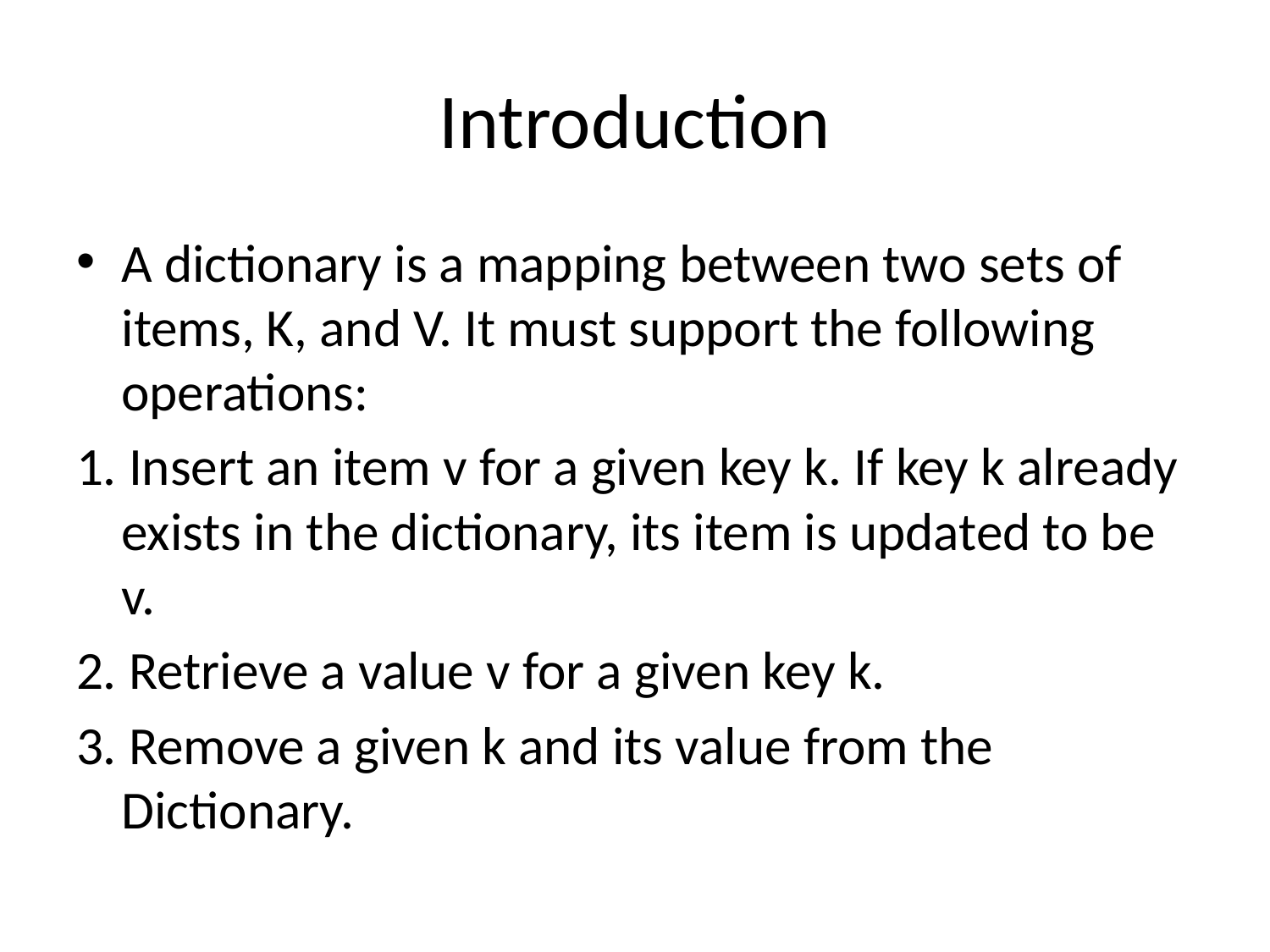

# Introduction
A dictionary is a mapping between two sets of items, K, and V. It must support the following operations:
1. Insert an item v for a given key k. If key k already exists in the dictionary, its item is updated to be v.
2. Retrieve a value v for a given key k.
3. Remove a given k and its value from the Dictionary.